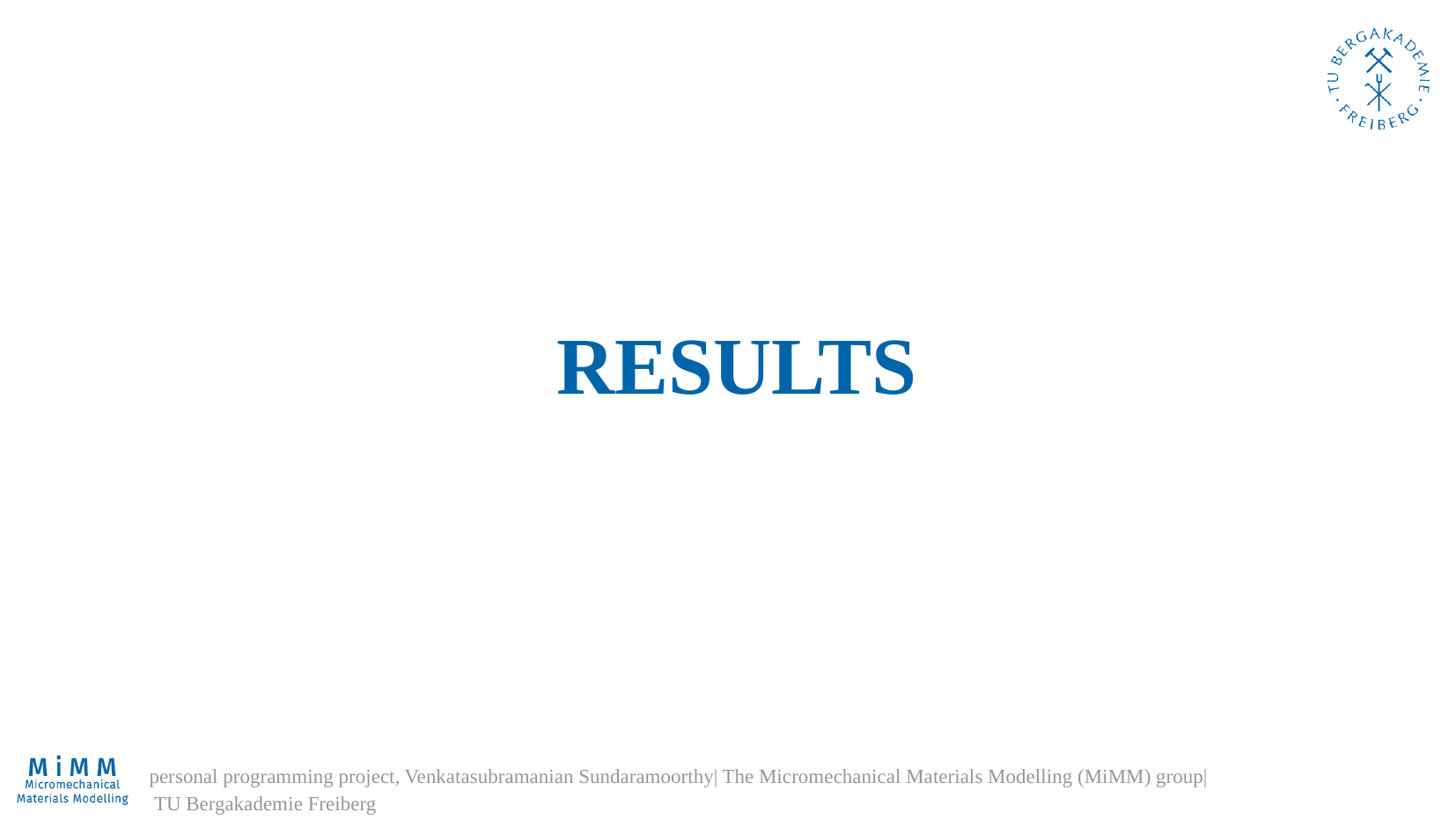

RESULTS
personal programming project, Venkatasubramanian Sundaramoorthy| The Micromechanical Materials Modelling (MiMM) group|
 TU Bergakademie Freiberg